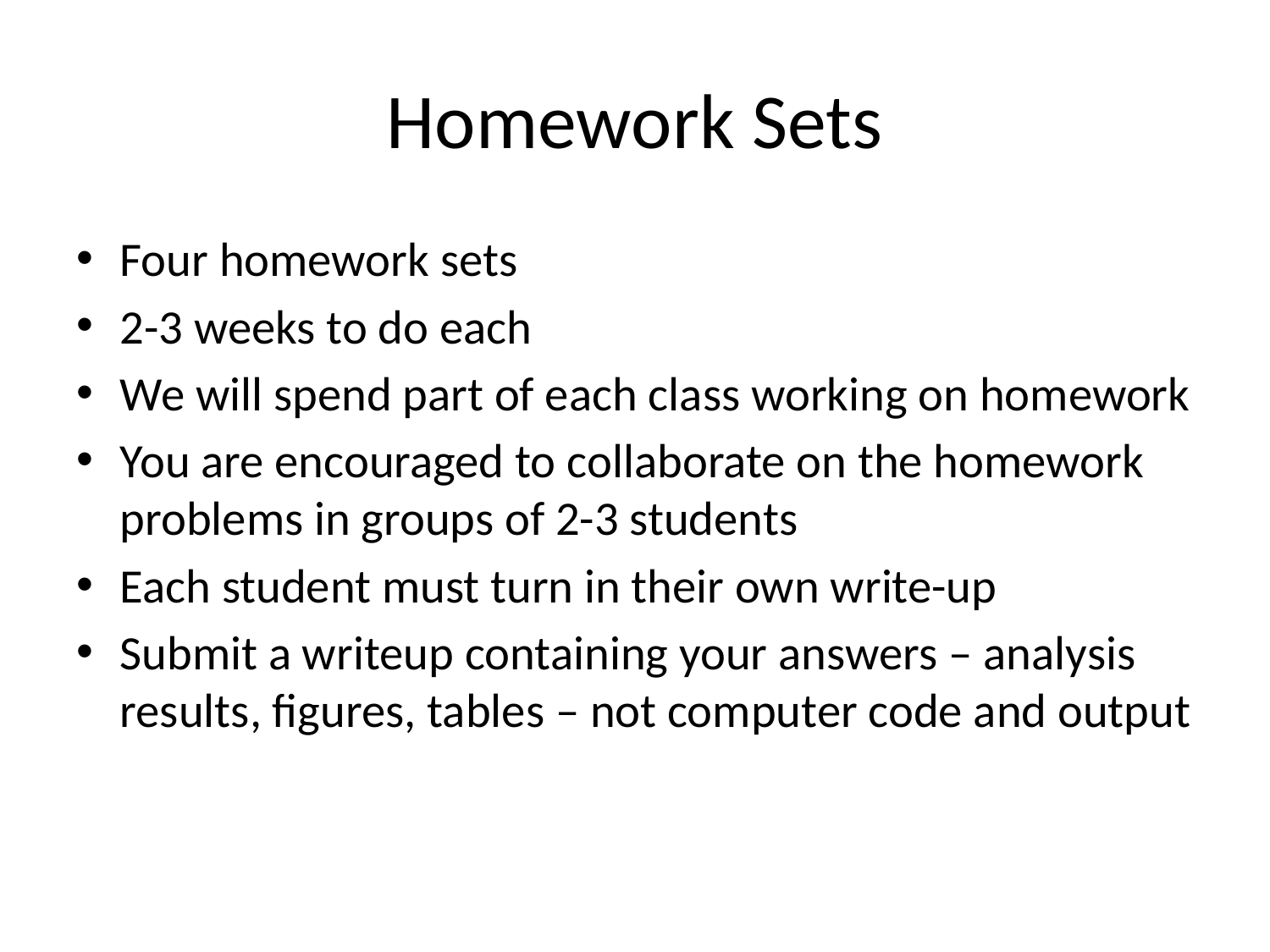

# Homework Sets
Four homework sets
2-3 weeks to do each
We will spend part of each class working on homework
You are encouraged to collaborate on the homework problems in groups of 2-3 students
Each student must turn in their own write-up
Submit a writeup containing your answers – analysis results, figures, tables – not computer code and output